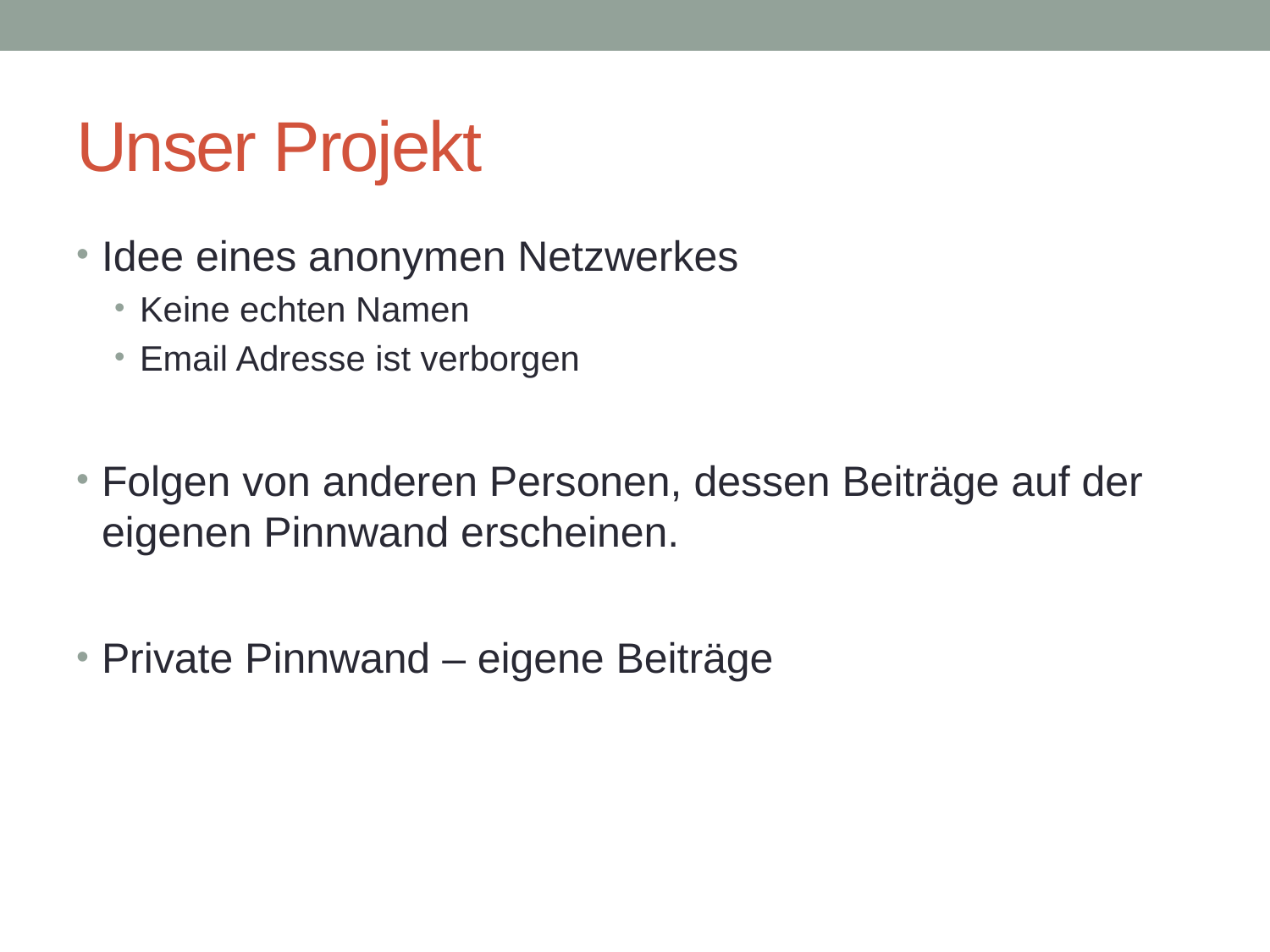

# Unser Projekt
Idee eines anonymen Netzwerkes
Keine echten Namen
Email Adresse ist verborgen

Folgen von anderen Personen, dessen Beiträge auf der eigenen Pinnwand erscheinen.

Private Pinnwand – eigene Beiträge